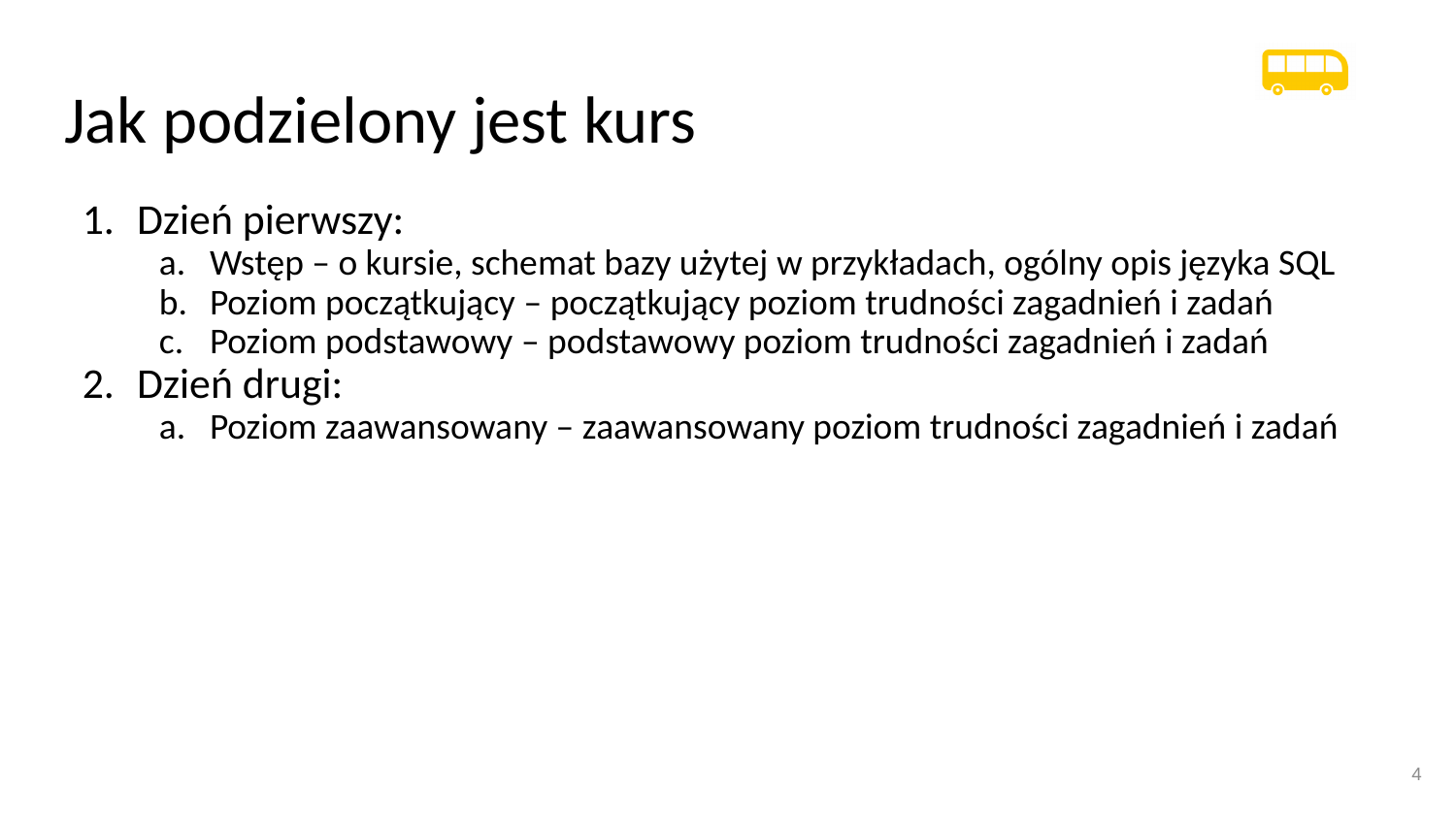

# Jak podzielony jest kurs
Dzień pierwszy:
Wstęp – o kursie, schemat bazy użytej w przykładach, ogólny opis języka SQL
Poziom początkujący – początkujący poziom trudności zagadnień i zadań
Poziom podstawowy – podstawowy poziom trudności zagadnień i zadań
Dzień drugi:
Poziom zaawansowany – zaawansowany poziom trudności zagadnień i zadań
4